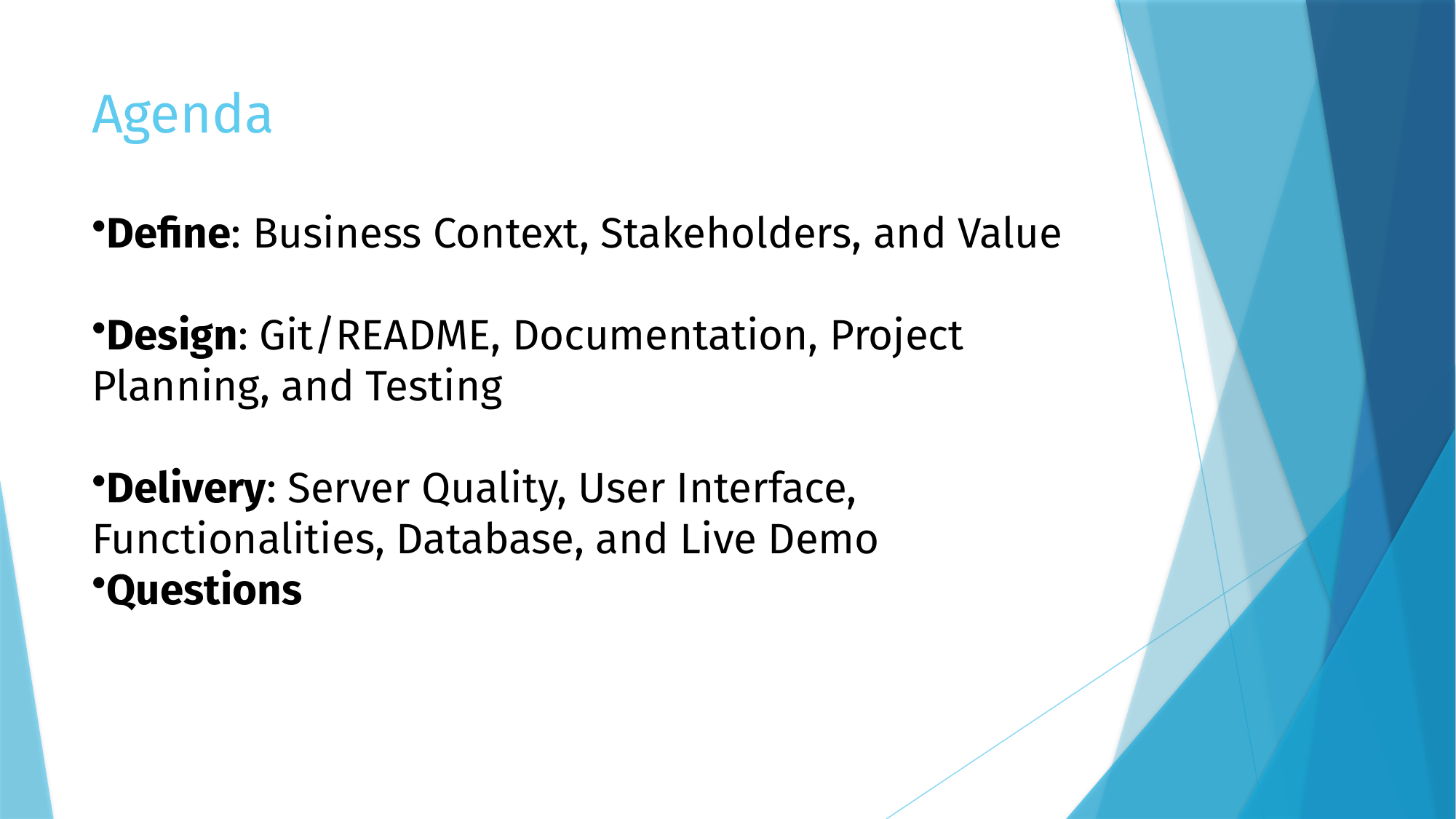

# Agenda
Define: Business Context, Stakeholders, and Value

Design: Git/README, Documentation, Project Planning, and Testing

Delivery: Server Quality, User Interface,      Functionalities, Database, and Live Demo
Questions